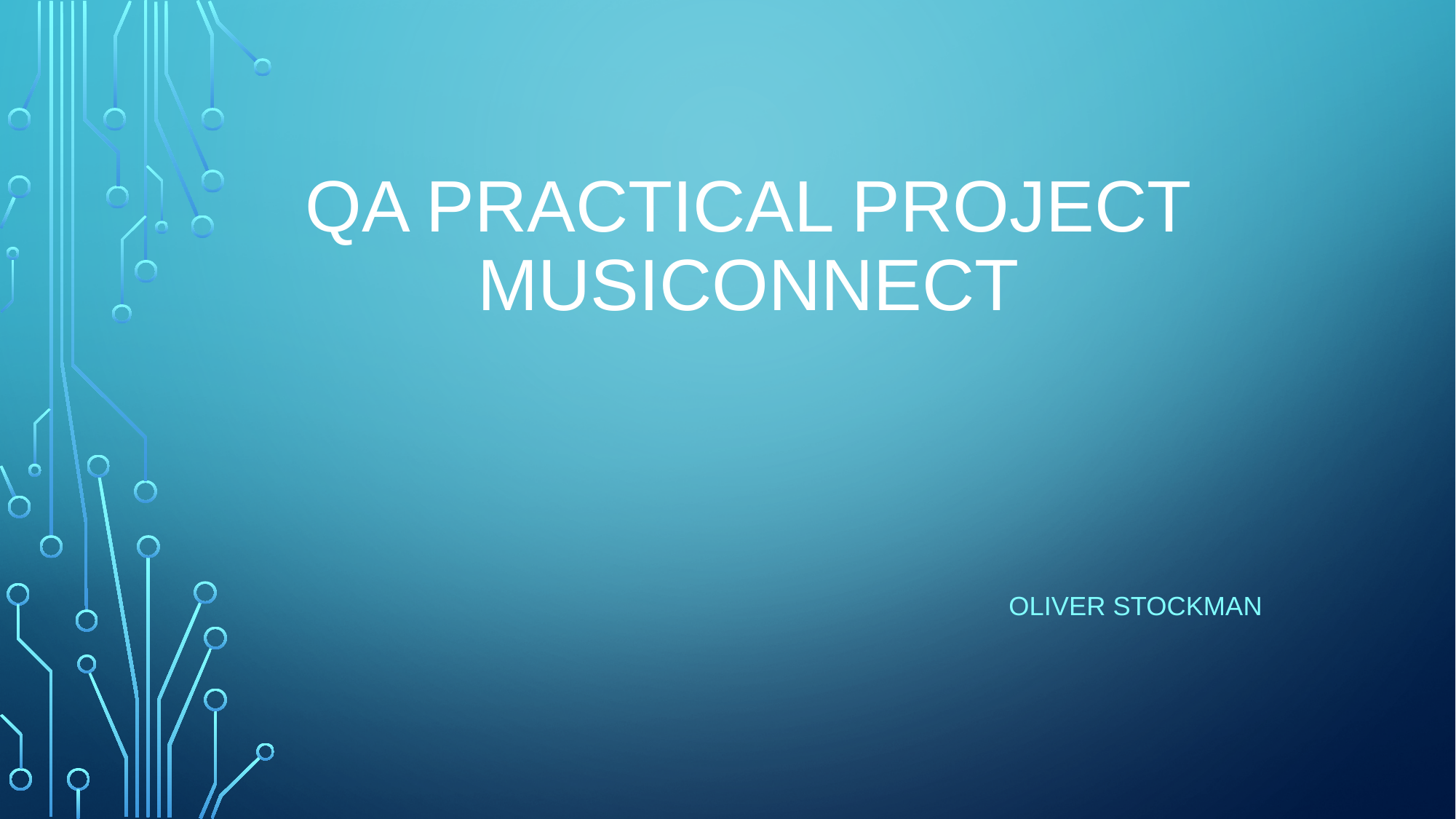

# QA Practical project musiconnect

Oliver stockman